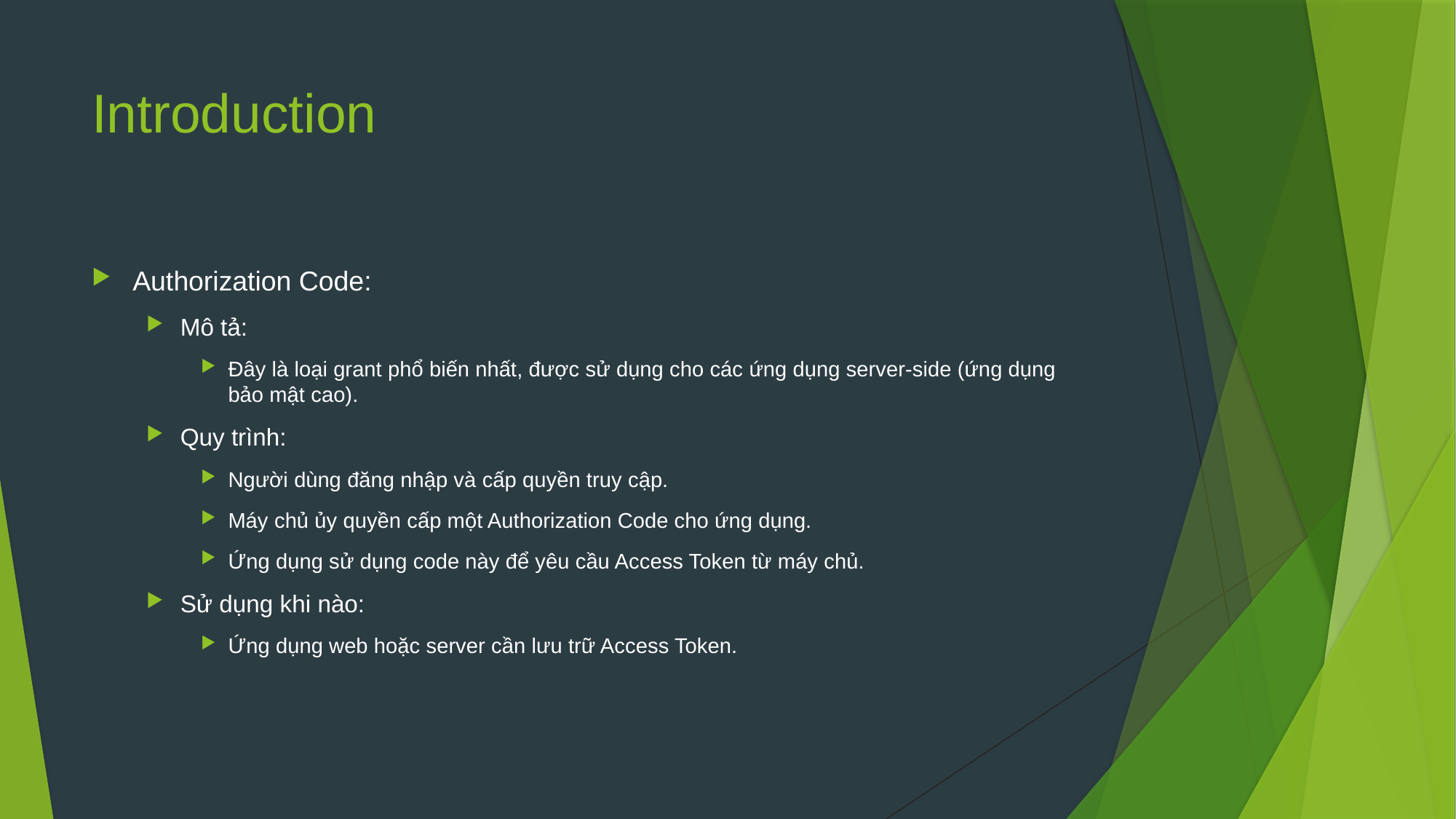

# Introduction
Authorization Code:
Mô tả:
Đây là loại grant phổ biến nhất, được sử dụng cho các ứng dụng server-side (ứng dụng bảo mật cao).
Quy trình:
Người dùng đăng nhập và cấp quyền truy cập.
Máy chủ ủy quyền cấp một Authorization Code cho ứng dụng.
Ứng dụng sử dụng code này để yêu cầu Access Token từ máy chủ.
Sử dụng khi nào:
Ứng dụng web hoặc server cần lưu trữ Access Token.